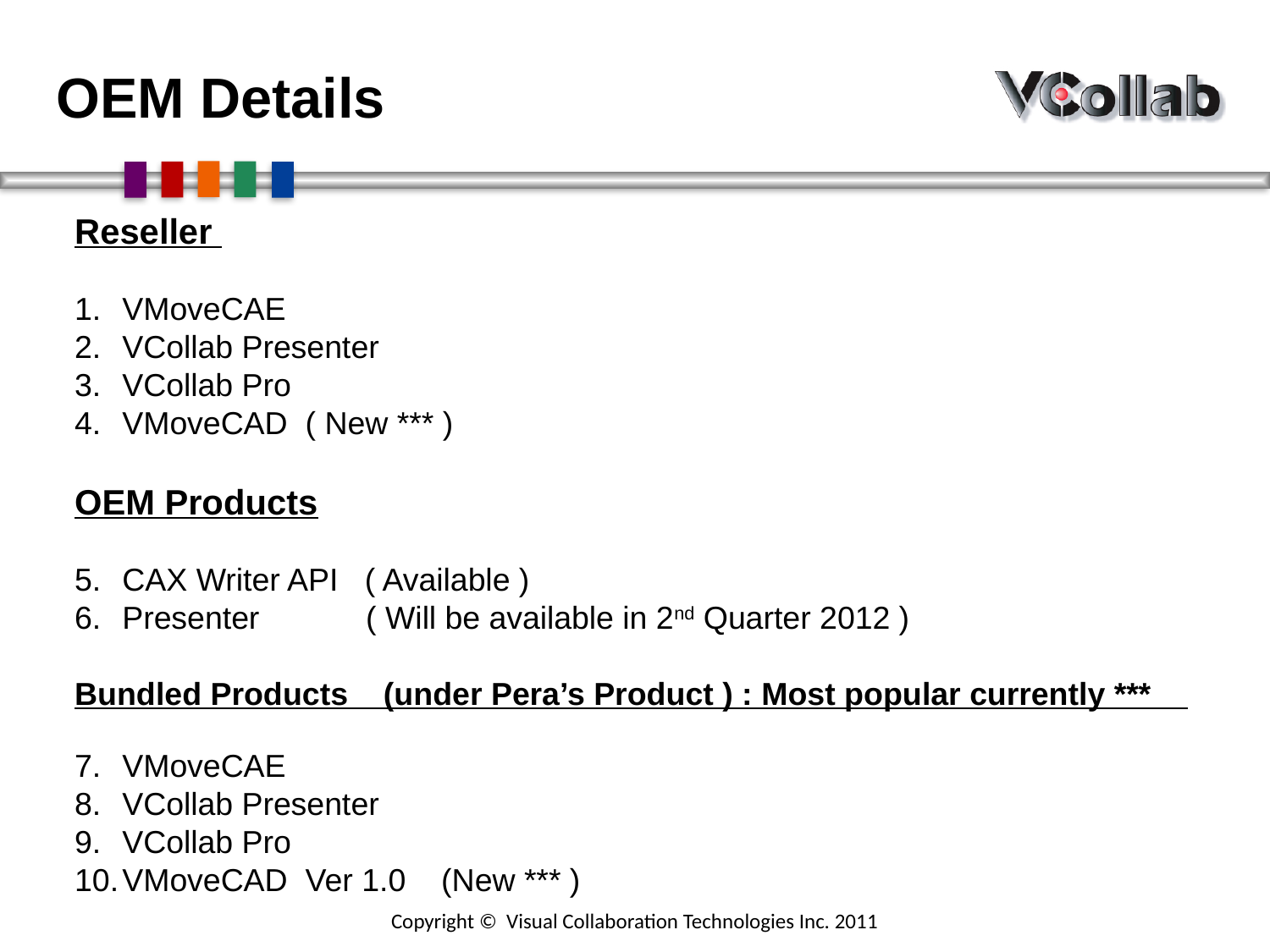

OEM Details
Reseller

VMoveCAE
VCollab Presenter
VCollab Pro
VMoveCAD  ( New *** )

OEM Products

CAX Writer API   ( Available )
Presenter            ( Will be available in 2nd Quarter 2012 )

Bundled Products    (under Pera’s Product ) : Most popular currently ***

VMoveCAE
VCollab Presenter
VCollab Pro
VMoveCAD  Ver 1.0    (New *** )